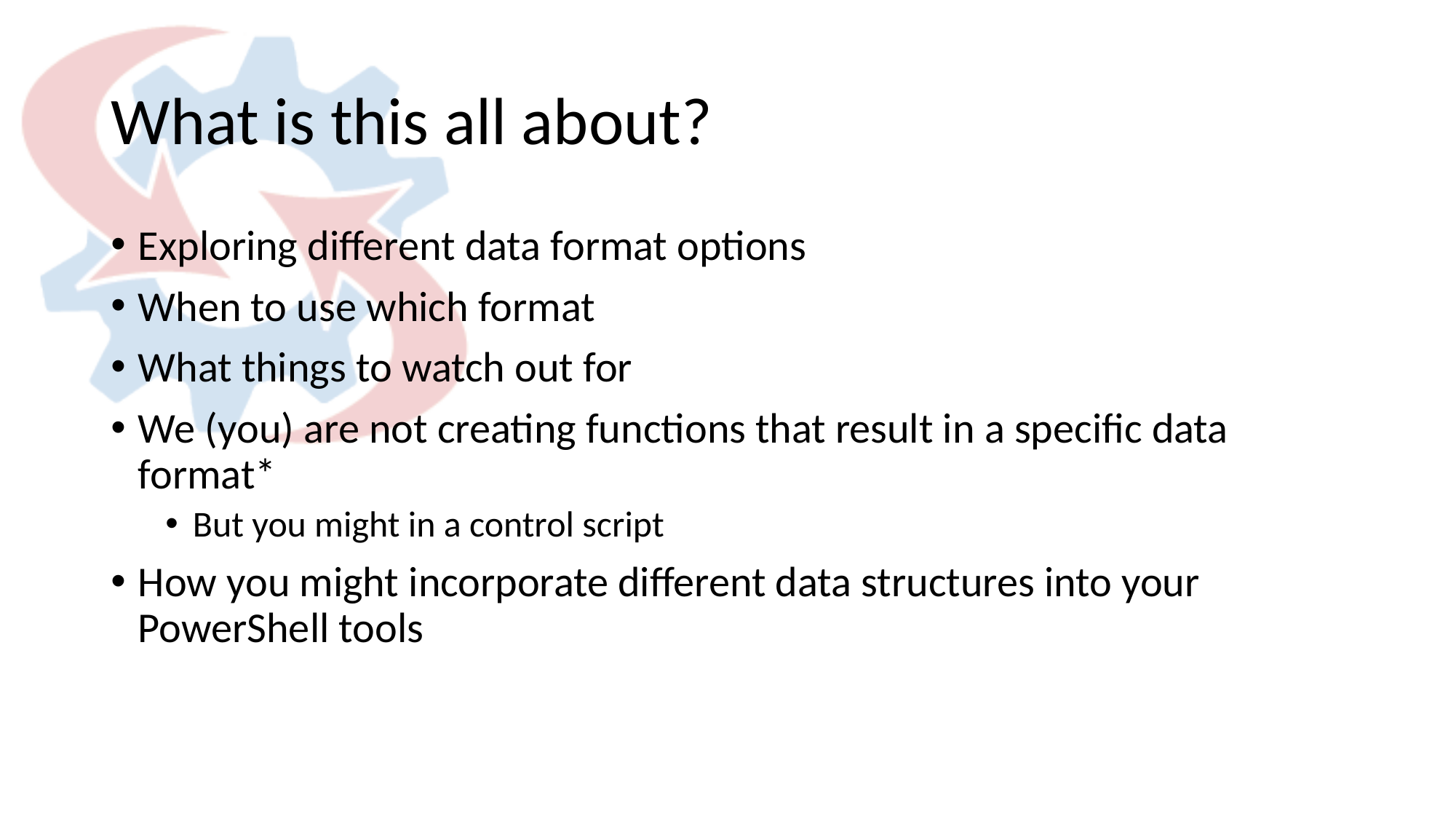

# What is this all about?
Exploring different data format options
When to use which format
What things to watch out for
We (you) are not creating functions that result in a specific data format*
But you might in a control script
How you might incorporate different data structures into your PowerShell tools